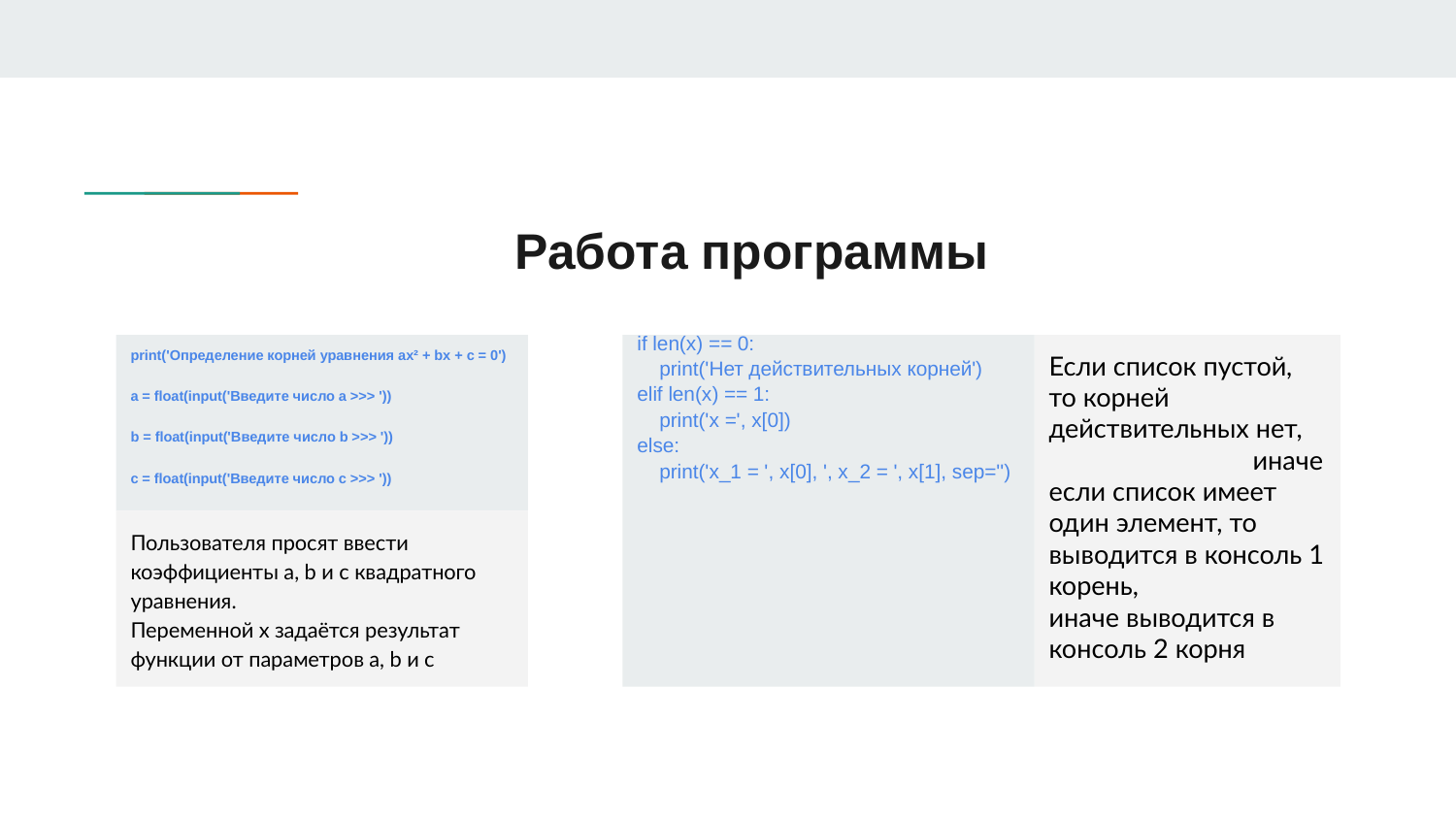

# Работа программы
print('Определение корней уравнения ax² + bx + c = 0')
a = float(input('Введите число a >>> '))
b = float(input('Введите число b >>> '))
c = float(input('Введите число c >>> '))
x = solve_quadratic(a, b, c)

if len(x) == 0:
    print('Нет действительных корней')
elif len(x) == 1:
    print('x =', x[0])
else:
    print('x_1 = ', x[0], ', x_2 = ', x[1], sep='')
Если список пустой, то корней действительных нет,                                  иначе если список имеет один элемент, то выводится в консоль 1 корень,                           иначе выводится в консоль 2 корня
Пользователя просят ввести коэффициенты a, b и c квадратного уравнения.                                       Переменной x задаётся результат функции от параметров a, b и c